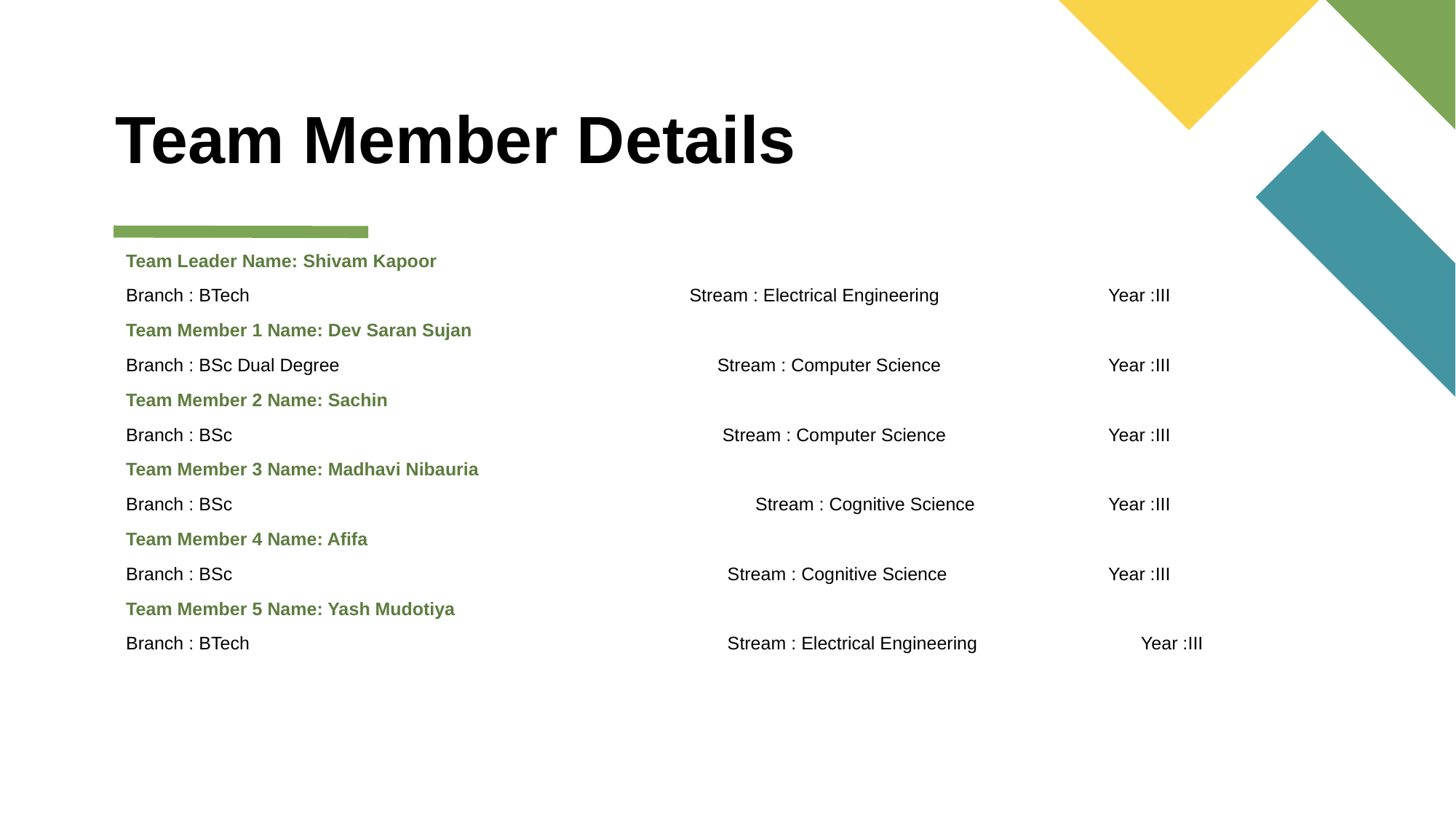

# Team Member Details
Team Leader Name: Shivam Kapoor
Branch : BTech			                         Stream : Electrical Engineering		Year :III
Team Member 1 Name: Dev Saran Sujan
Branch : BSc Dual Degree		                                                    Stream : Computer Science		Year :III
Team Member 2 Name: Sachin
Branch : BSc			                                                     Stream : Computer Science		Year :III
Team Member 3 Name: Madhavi Nibauria
Branch : BSc		                                                                                 Stream : Cognitive Science		Year :III
Team Member 4 Name: Afifa
Branch : BSc			                                                      Stream : Cognitive Science		Year :III
Team Member 5 Name: Yash Mudotiya
Branch : BTech		                                                      Stream : Electrical Engineering	                            Year :III